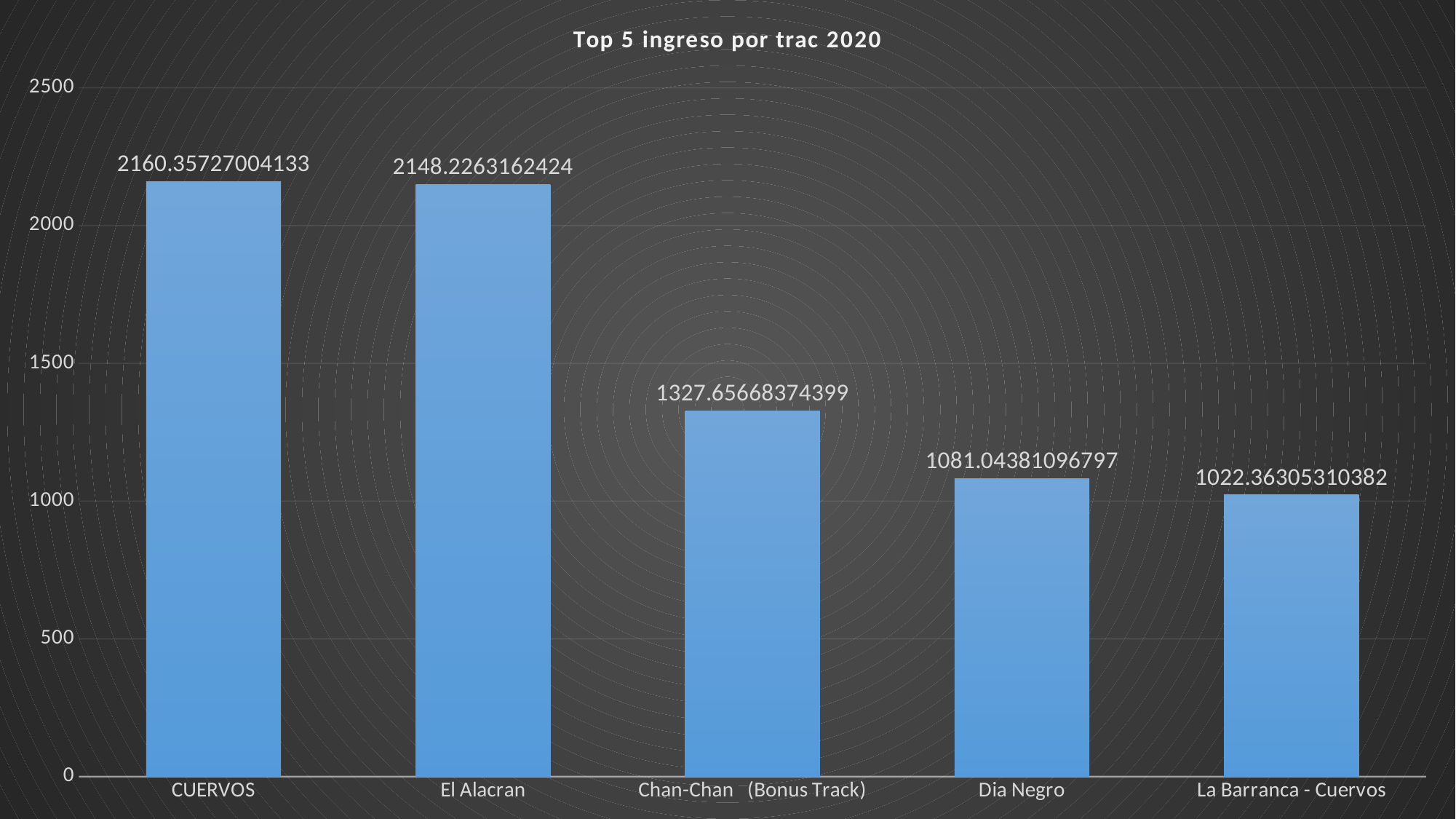

### Chart: Top 5 ingreso por trac 2020

| Category | Total por trac |
|---|---|
| CUERVOS | 2160.357270041333 |
| El Alacran | 2148.2263162424033 |
| Chan-Chan   (Bonus Track) | 1327.656683743987 |
| Dia Negro | 1081.0438109679747 |
| La Barranca - Cuervos | 1022.3630531038151 |